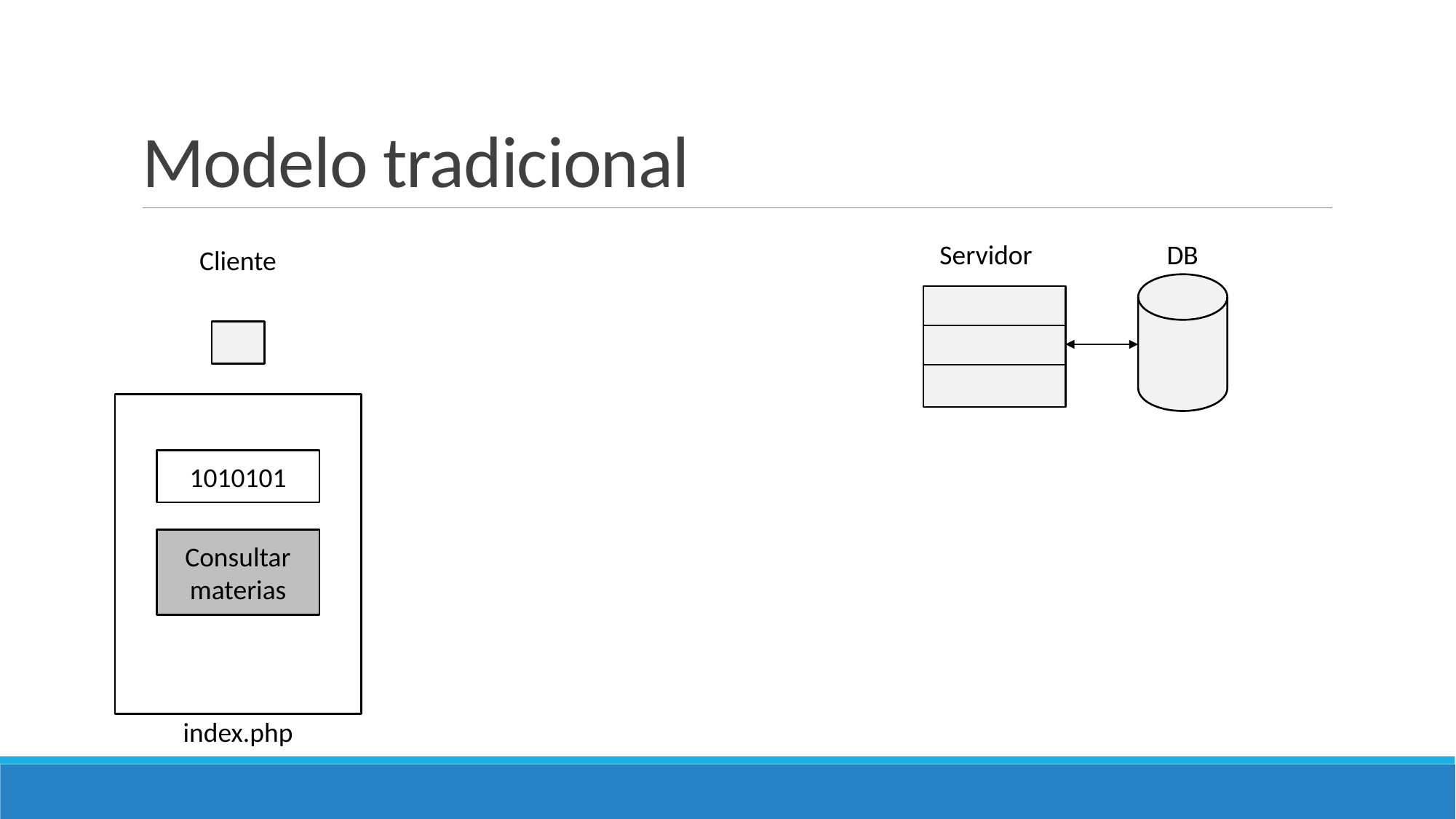

# Modelo tradicional
Servidor
DB
Cliente

1010101
Consultar materias
index.php